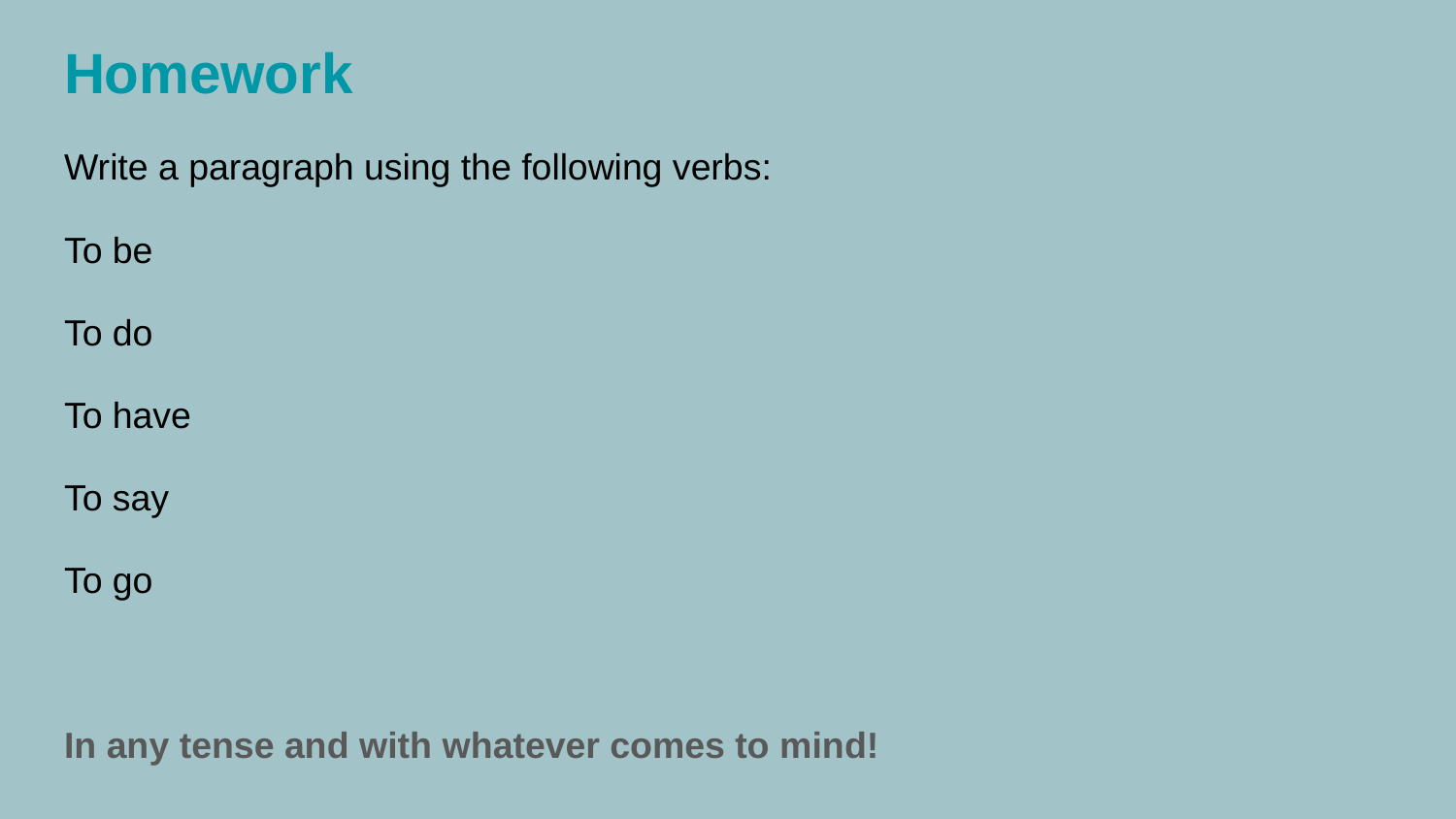

Homework
Write a paragraph using the following verbs:
To be
To do
To have
To say
To go

In any tense and with whatever comes to mind!